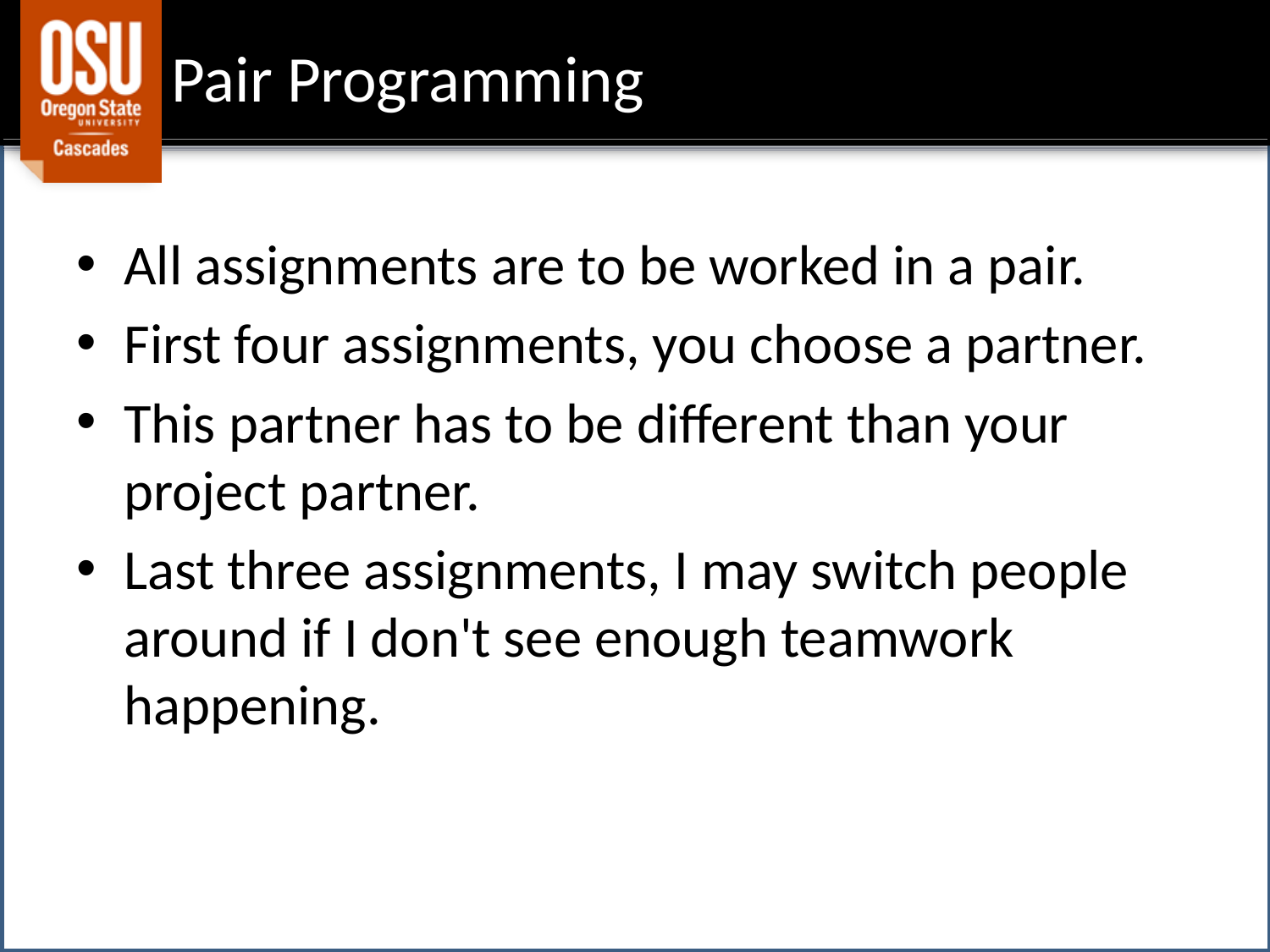

# Pair Programming
All assignments are to be worked in a pair.
First four assignments, you choose a partner.
This partner has to be different than your project partner.
Last three assignments, I may switch people around if I don't see enough teamwork happening.